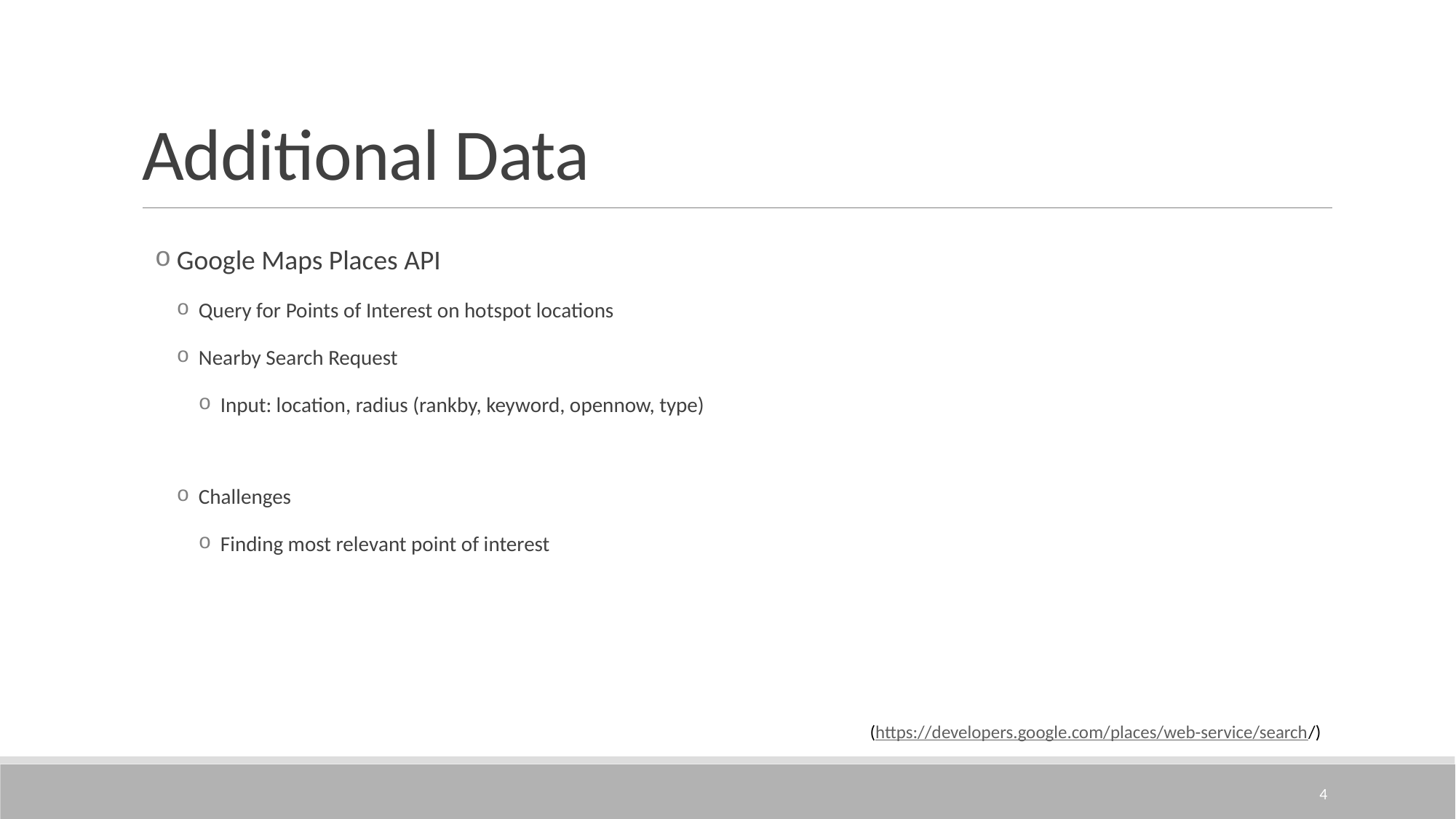

# Additional Data
Google Maps Places API
Query for Points of Interest on hotspot locations
Nearby Search Request
Input: location, radius (rankby, keyword, opennow, type)

Challenges
Finding most relevant point of interest

(https://developers.google.com/places/web-service/search/)
4